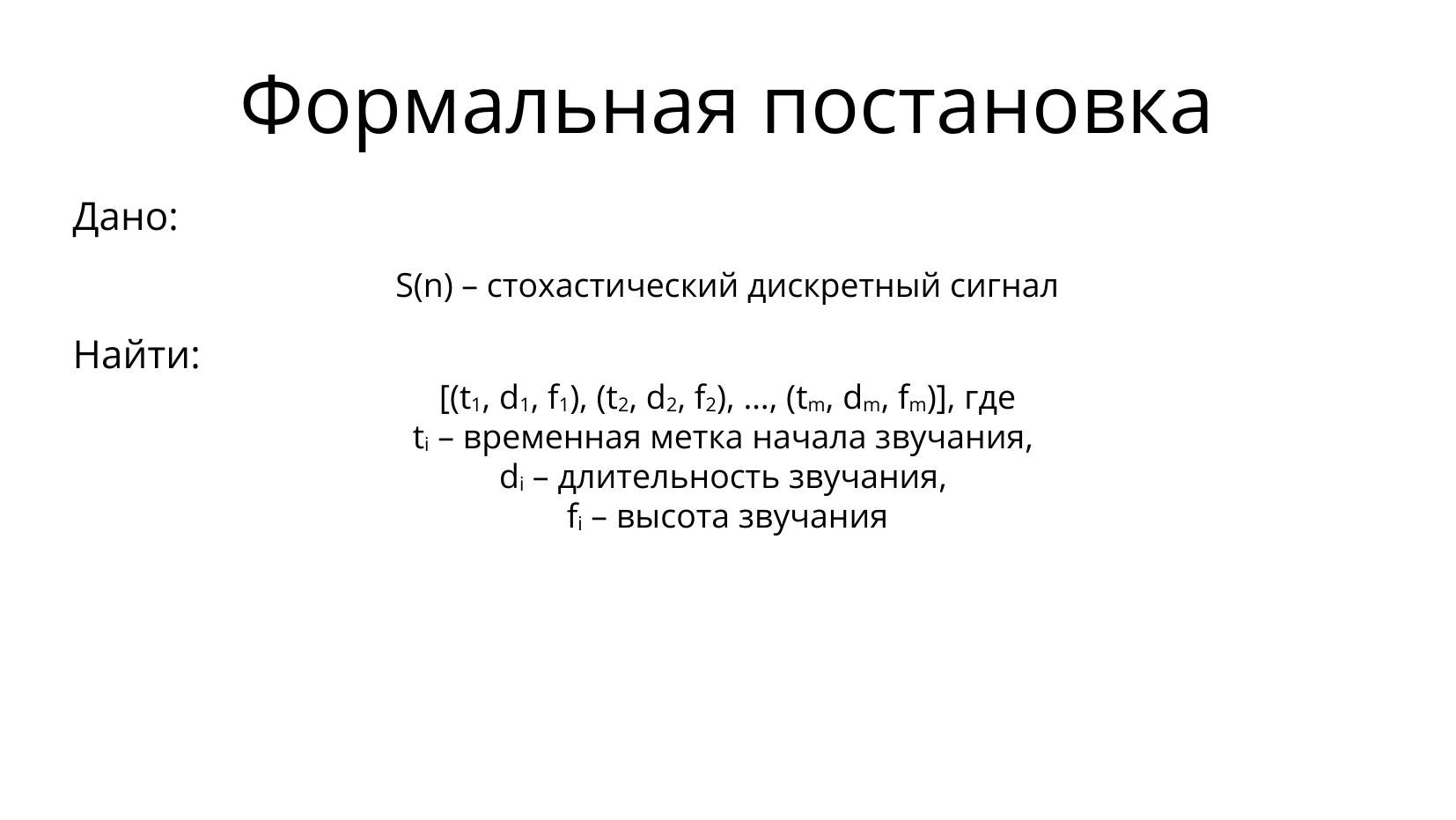

Формальная постановка
Дано:
S(n) – стохастический дискретный сигнал
Найти:
[(t1, d1, f1), (t2, d2, f2), …, (tm, dm, fm)], где
ti – временная метка начала звучания,
di – длительность звучания,
fi – высота звучания